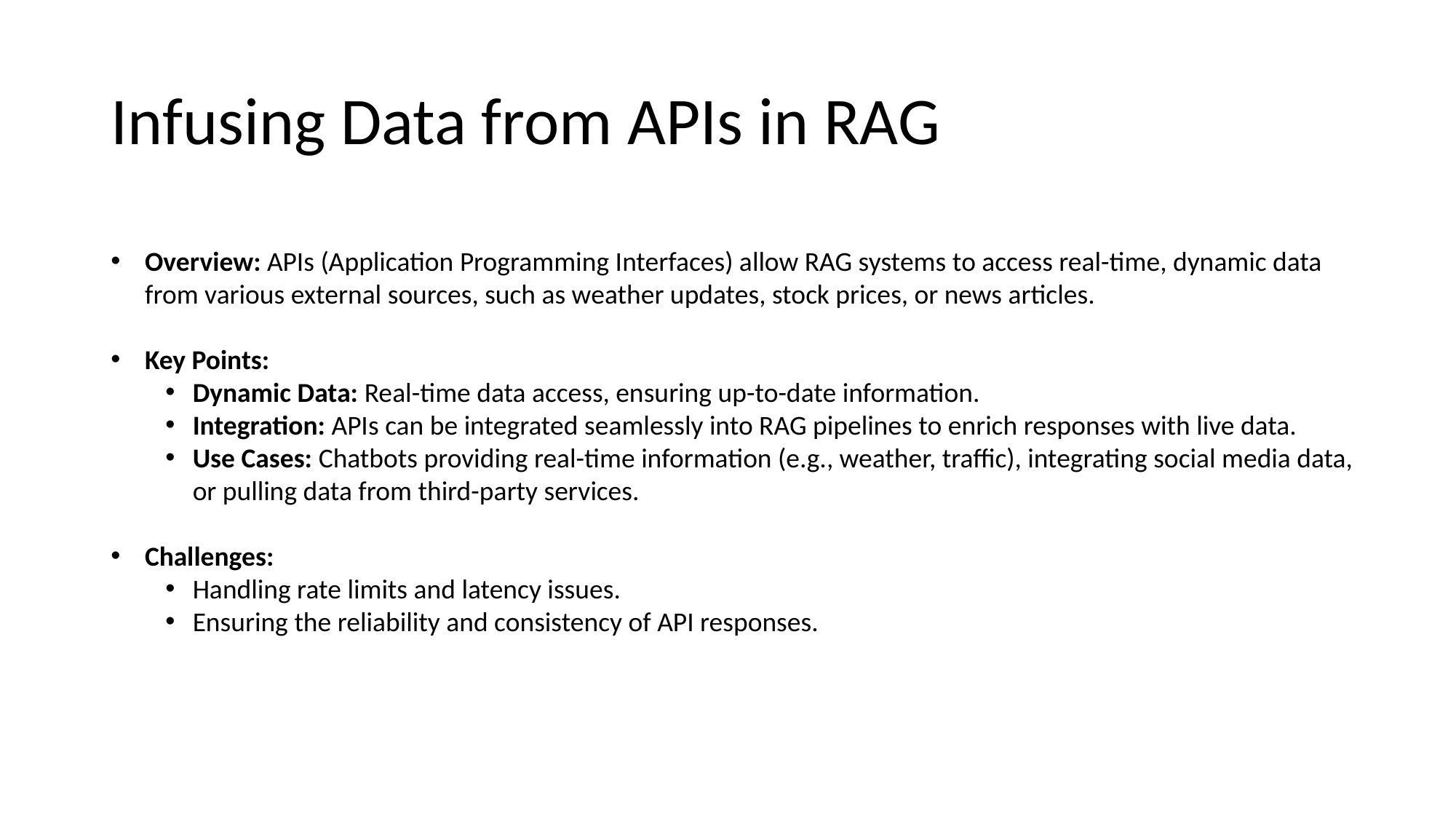

# Infusing Data from APIs in RAG
Overview: APIs (Application Programming Interfaces) allow RAG systems to access real-time, dynamic data from various external sources, such as weather updates, stock prices, or news articles.

Key Points:
Dynamic Data: Real-time data access, ensuring up-to-date information.
Integration: APIs can be integrated seamlessly into RAG pipelines to enrich responses with live data.
Use Cases: Chatbots providing real-time information (e.g., weather, traffic), integrating social media data, or pulling data from third-party services.

Challenges:
Handling rate limits and latency issues.
Ensuring the reliability and consistency of API responses.